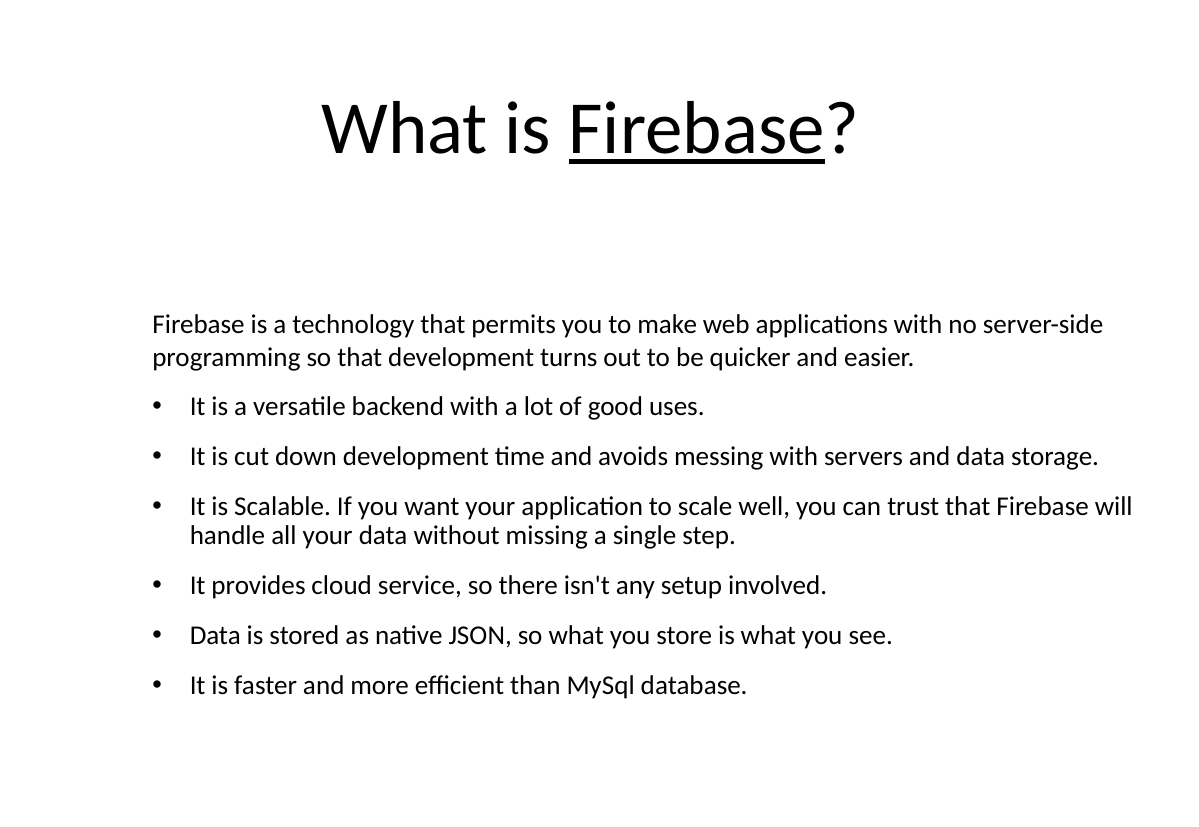

What is Firebase?
Firebase is a technology that permits you to make web applications with no server-side programming so that development turns out to be quicker and easier.
It is a versatile backend with a lot of good uses.
It is cut down development time and avoids messing with servers and data storage.
It is Scalable. If you want your application to scale well, you can trust that Firebase will handle all your data without missing a single step.
It provides cloud service, so there isn't any setup involved.
Data is stored as native JSON, so what you store is what you see.
It is faster and more efficient than MySql database.

4